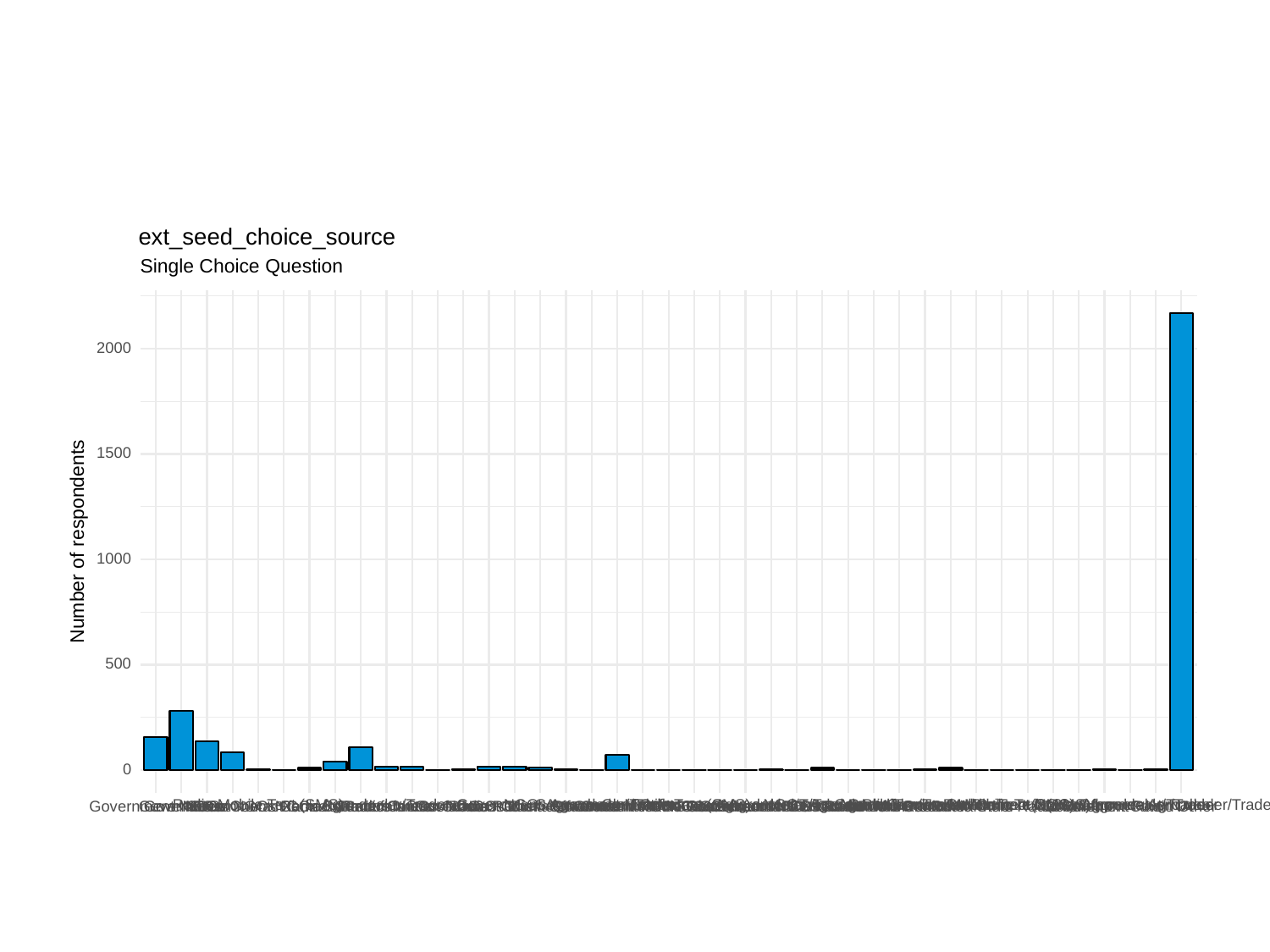

ext_seed_choice_source
Single Choice Question

2000

1500

Number of respondents
1000

500

0

NGOs Agro dealer/Trader
NGOs Agro dealer/Trader Radio
Contact farmers Mobile Text (SMS) Other
Government NGOs Agro dealer/Trader
Radio Mobile Text (SMS)
Agro dealer/Trader
Government Agro dealer/Trader
Government Mobile Text (SMS)
Contact farmers Agro dealer/Trader Radio
Government Agro dealer/Trader Radio
Agro dealer/Trader Radio
Government Contact farmers Agro dealer/Trader
Mobile Text (SMS)
Contact farmers Agro dealer/Trader
Government NGOs
Government NGOs Radio
NGOs Contact farmers Radio
Government NGOs Contact farmers
NGOs
Contact farmers Other
NGOs Other
NGOs Radio
NGOs Contact farmers
Government NGOs Contact farmers Other
Government NGOs Contact farmers Radio
Government NGOs Other
Government NGOs Contact farmers Radio Other
Government NGOs Radio Other
Radio Other
Contact farmers Radio Other
Other
Government Other
Government Radio Other
Government
Contact farmers
Contact farmers Radio
Government Contact farmers
Government Radio
Government Contact farmers Radio
Radio
NA